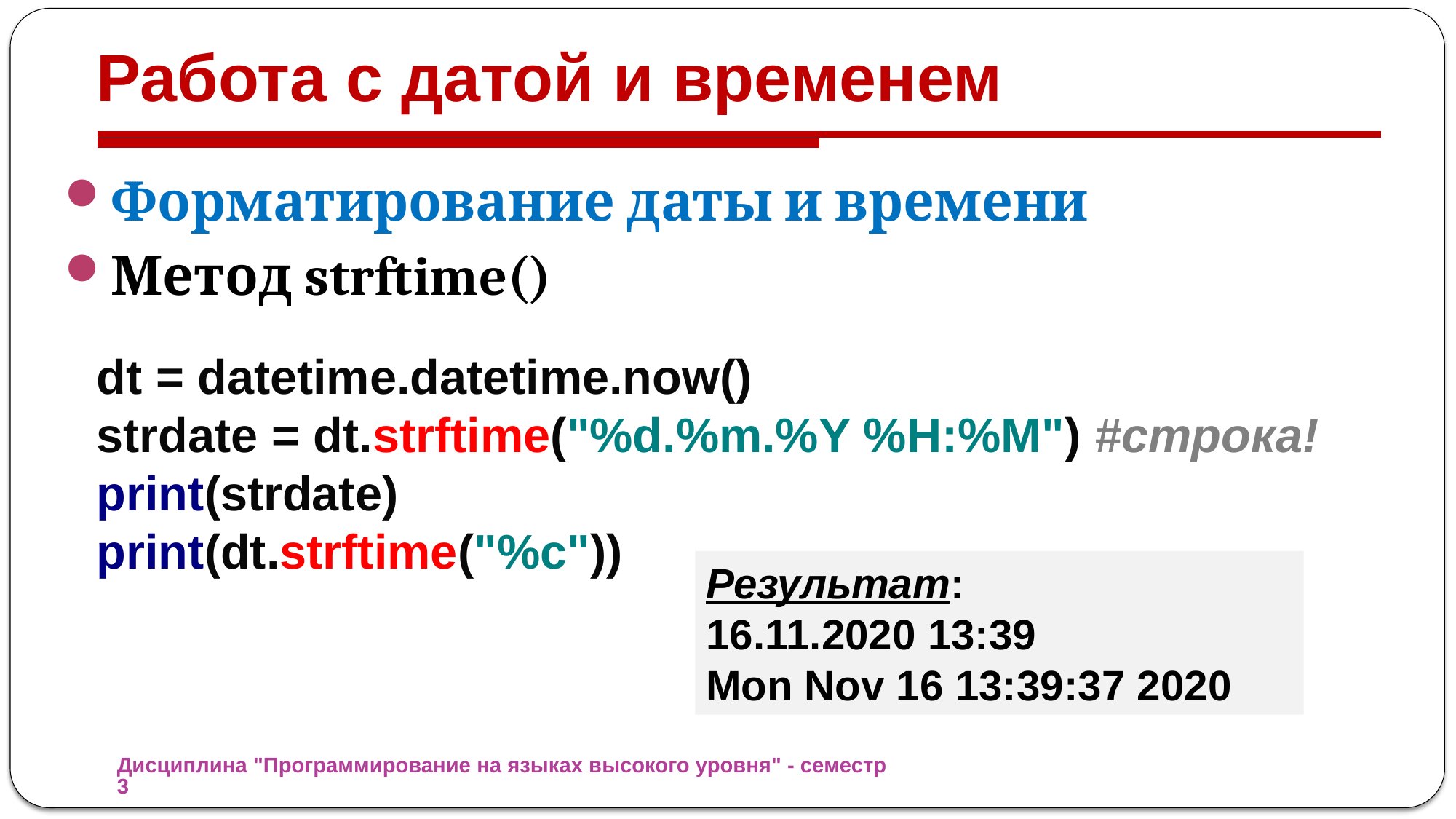

# Работа с датой и временем
Форматирование даты и времени
Метод strftime()
dt = datetime.datetime.now()
strdate = dt.strftime("%d.%m.%Y %H:%M") #строка!
print(strdate)
print(dt.strftime("%c"))
Результат:
16.11.2020 13:39
Mon Nov 16 13:39:37 2020
Дисциплина "Программирование на языках высокого уровня" - семестр 3